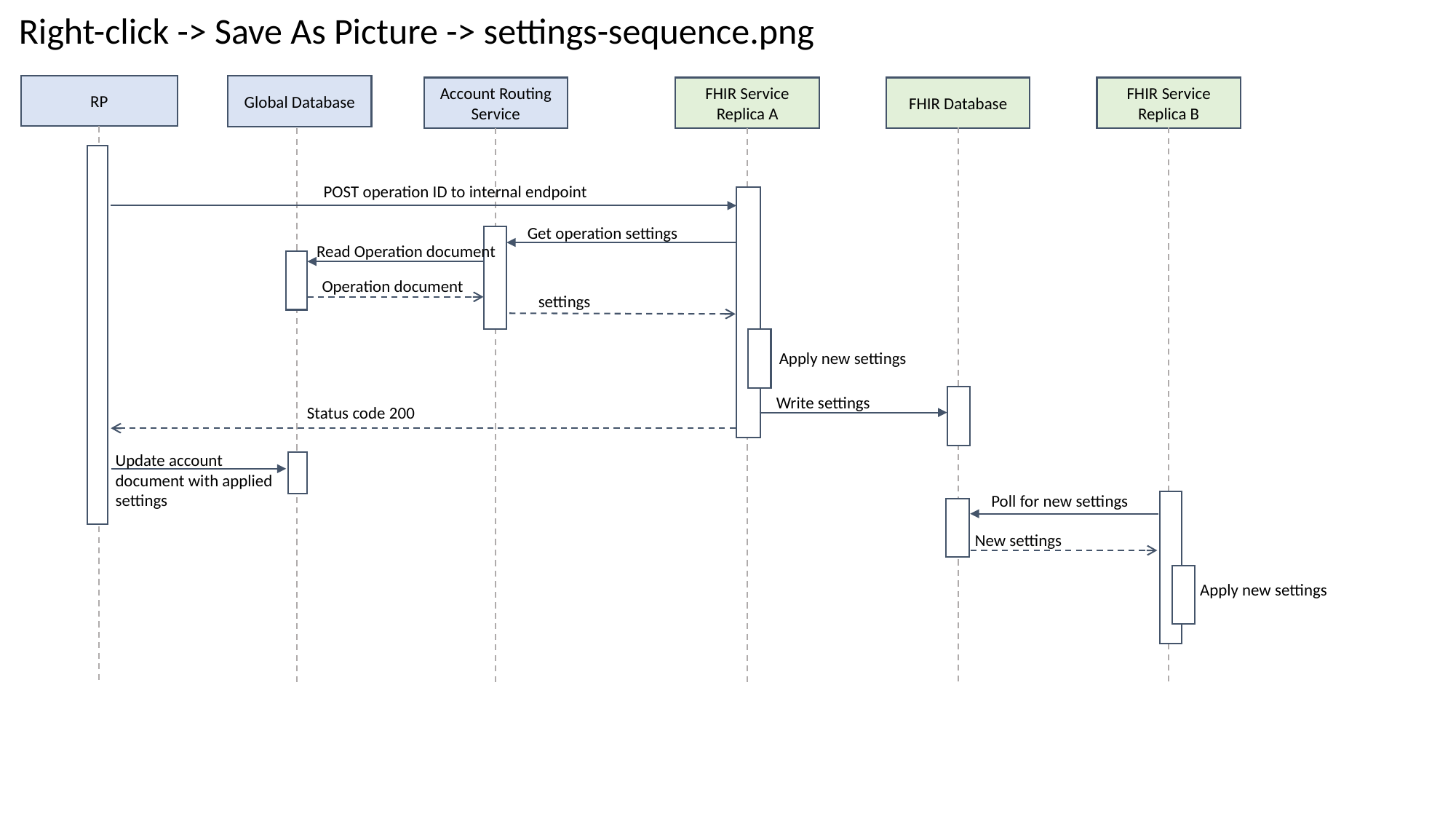

Right-click -> Save As Picture -> settings-sequence.png
RP
Global Database
FHIR Database
FHIR Service Replica B
Account Routing Service
FHIR Service Replica A

POST operation ID to internal endpoint

Get operation settings

Read Operation document

Operation document
settings

Apply new settings
Write settings

Status code 200
Update account document with applied settings

Poll for new settings

New settings

Apply new settings